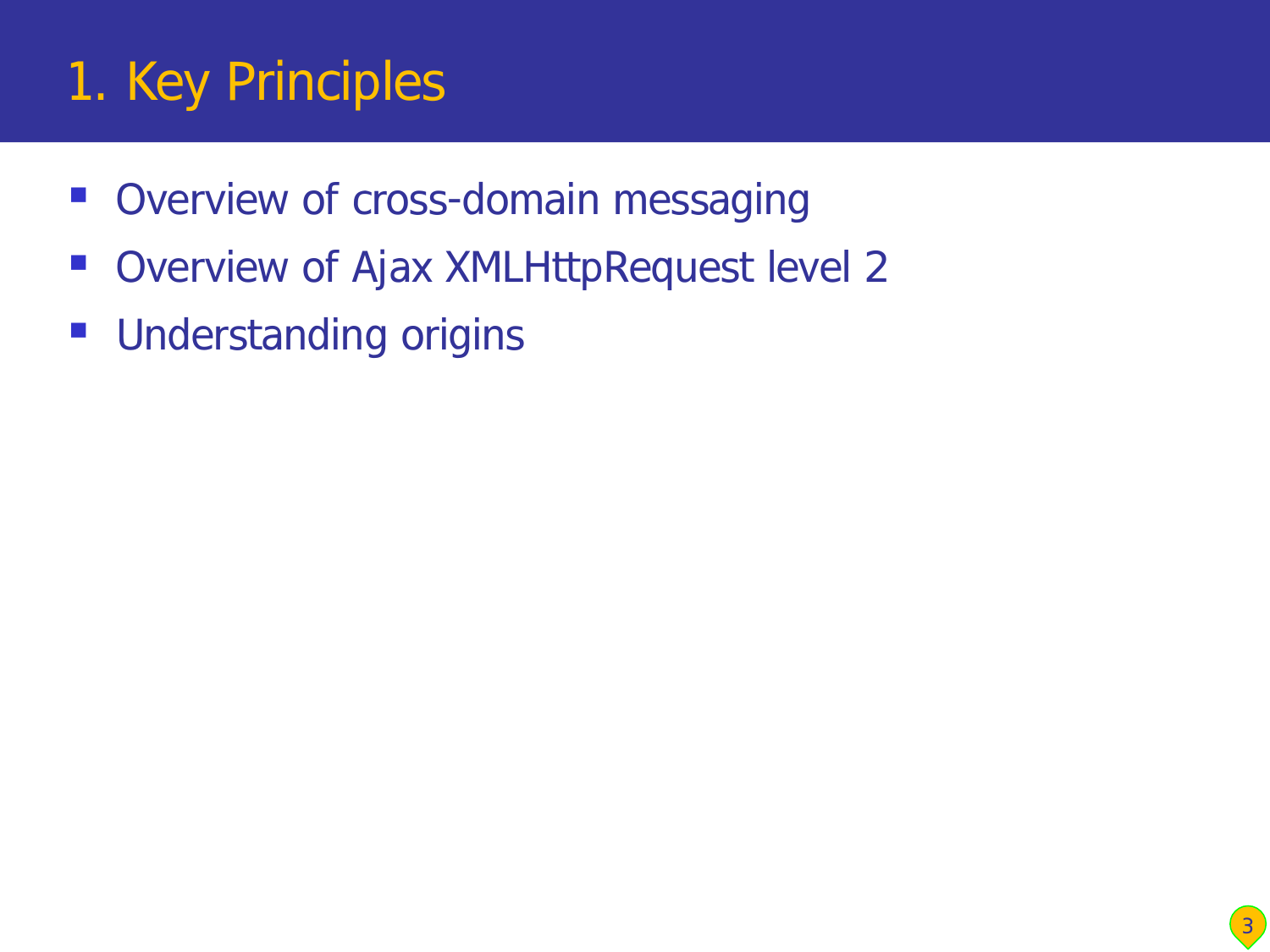

# 1. Key Principles
Overview of cross-domain messaging
Overview of Ajax XMLHttpRequest level 2
Understanding origins

3